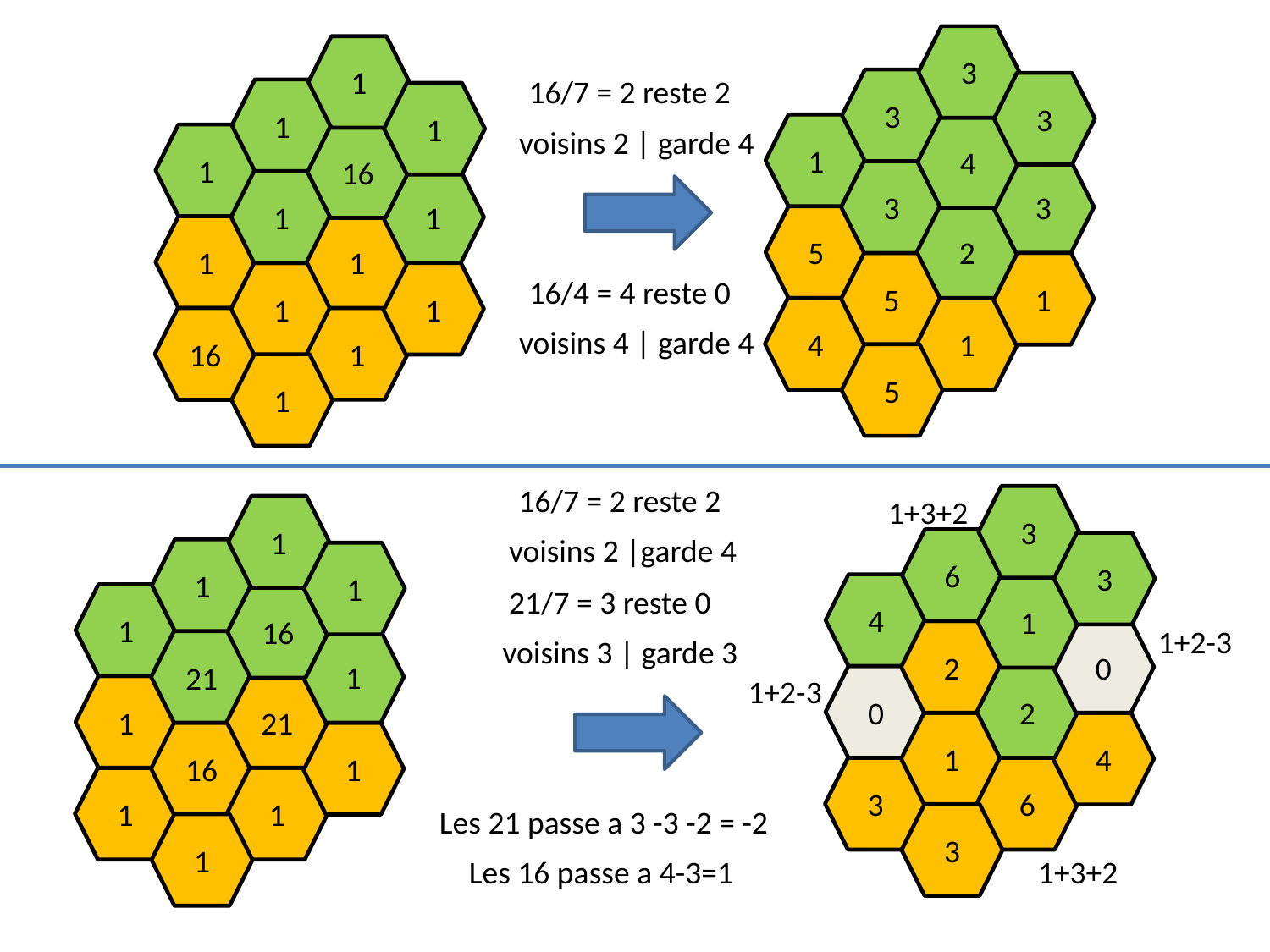

3
3
3
1
4
3
3
2
5
1
5
1
4
5
1
1
1
1
16
1
1
1
1
1
1
1
16
1
16/7 = 2 reste 2
voisins 2 | garde 4

16/4 = 4 reste 0
voisins 4 | garde 4
16/7 = 2 reste 2
3
6
3
4
1
0
2
2
0
4
1
6
3
3
1+3+2
1
1
1
1
16
1
21
21
1
1
16
1
1
1
voisins 2 |garde 4
21/7 = 3 reste 0
1+2-3
voisins 3 | garde 3
1+2-3

Les 21 passe a 3 -3 -2 = -2
Les 16 passe a 4-3=1
1+3+2